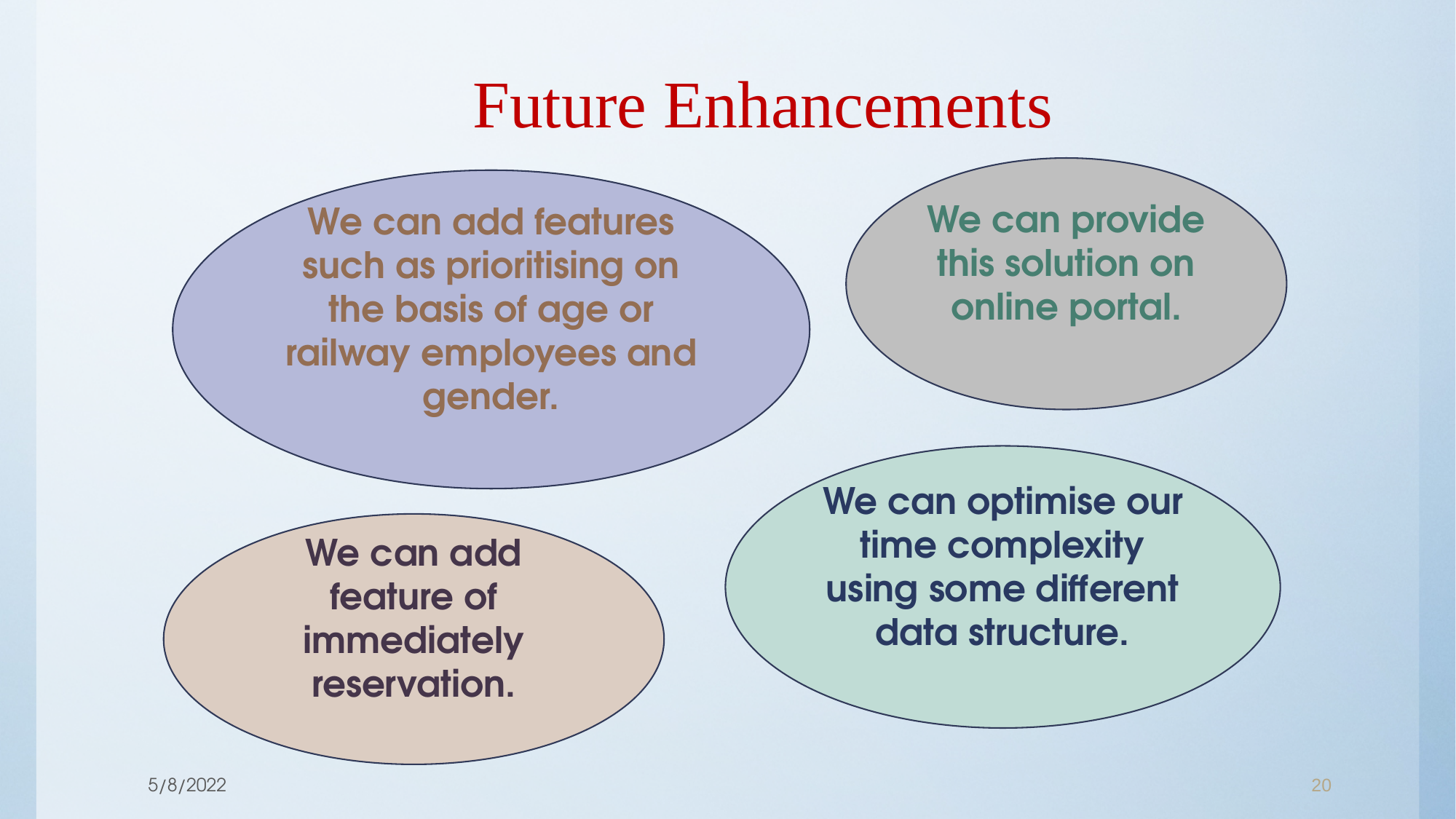

# Future Enhancements
We can provide this solution on online portal.

We can add features such as prioritising on the basis of age or railway employees and gender.

We can optimise our time complexity using some different data structure.

We can add feature of immediately reservation.

5/8/2022
20